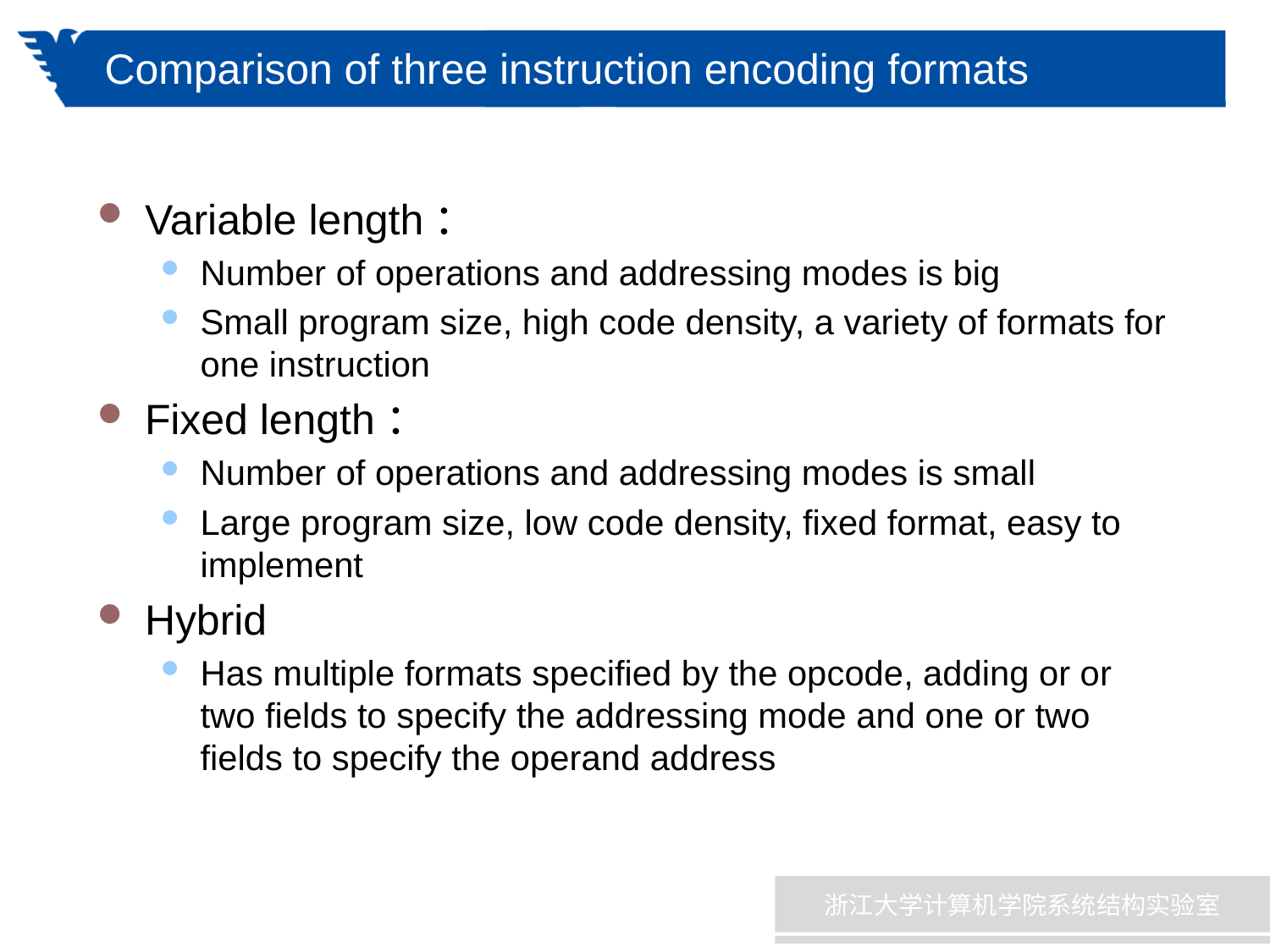

# Comparison of three instruction encoding formats
Variable length：
Number of operations and addressing modes is big
Small program size, high code density, a variety of formats for one instruction
Fixed length：
Number of operations and addressing modes is small
Large program size, low code density, fixed format, easy to implement
Hybrid
Has multiple formats specified by the opcode, adding or or two fields to specify the addressing mode and one or two fields to specify the operand address